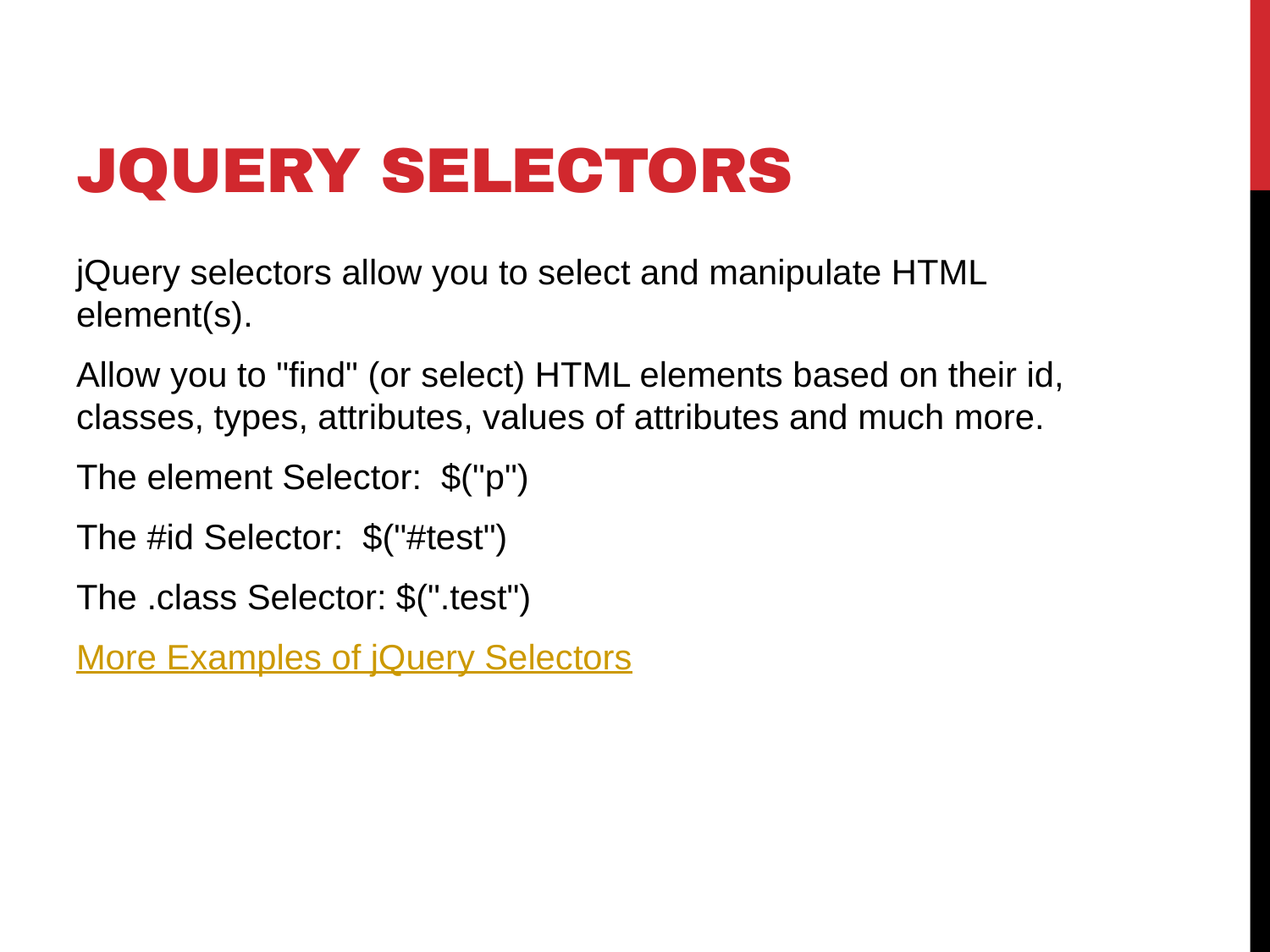

# jQuery Selectors
jQuery selectors allow you to select and manipulate HTML element(s).
Allow you to "find" (or select) HTML elements based on their id, classes, types, attributes, values of attributes and much more.
The element Selector:  $("p")
The #id Selector:  $("#test")
The .class Selector: $(".test")
More Examples of jQuery Selectors